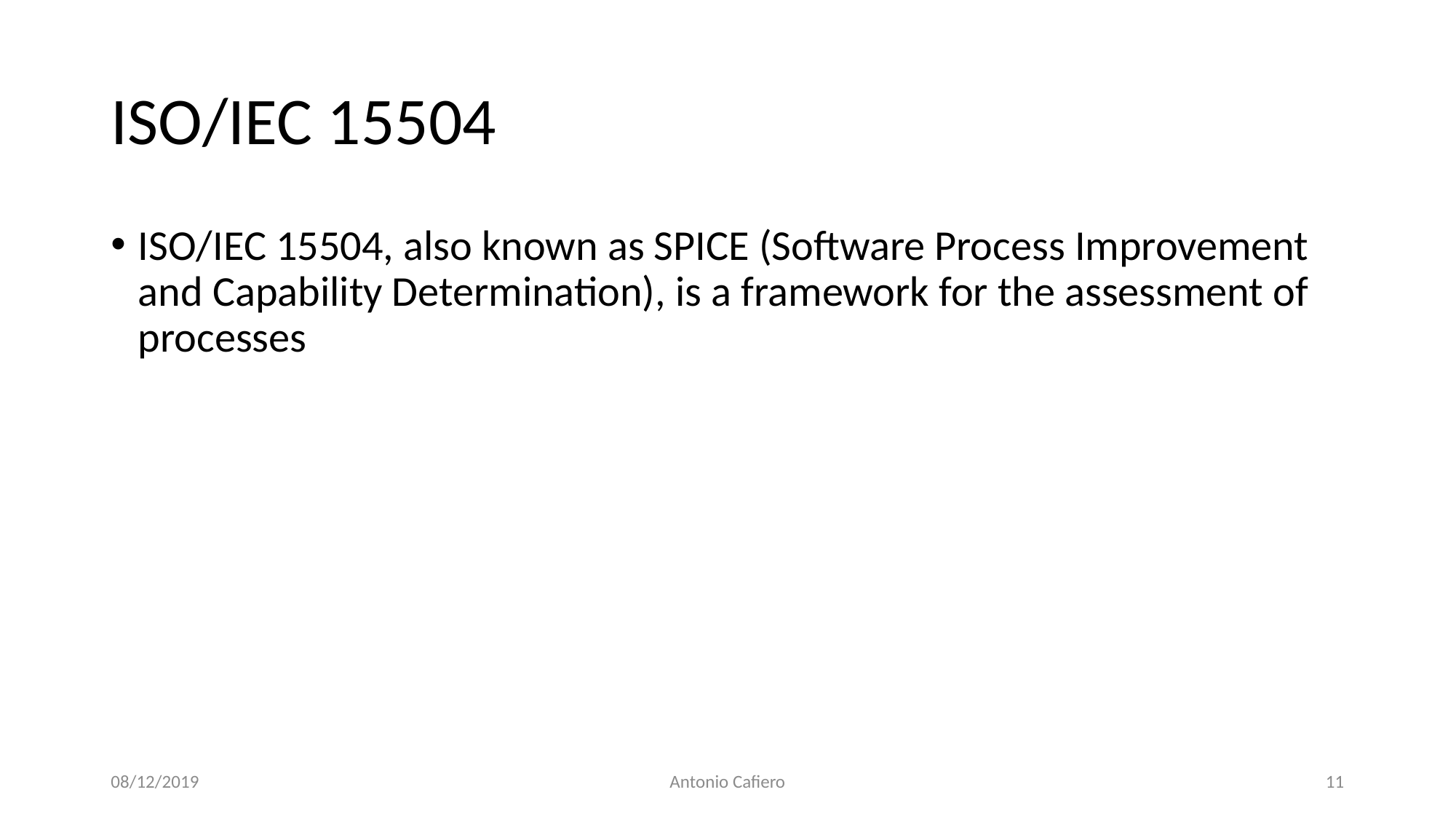

# ISO/IEC 15504
ISO/IEC 15504, also known as SPICE (Software Process Improvement and Capability Determination), is a framework for the assessment of processes
08/12/2019
Antonio Cafiero
11